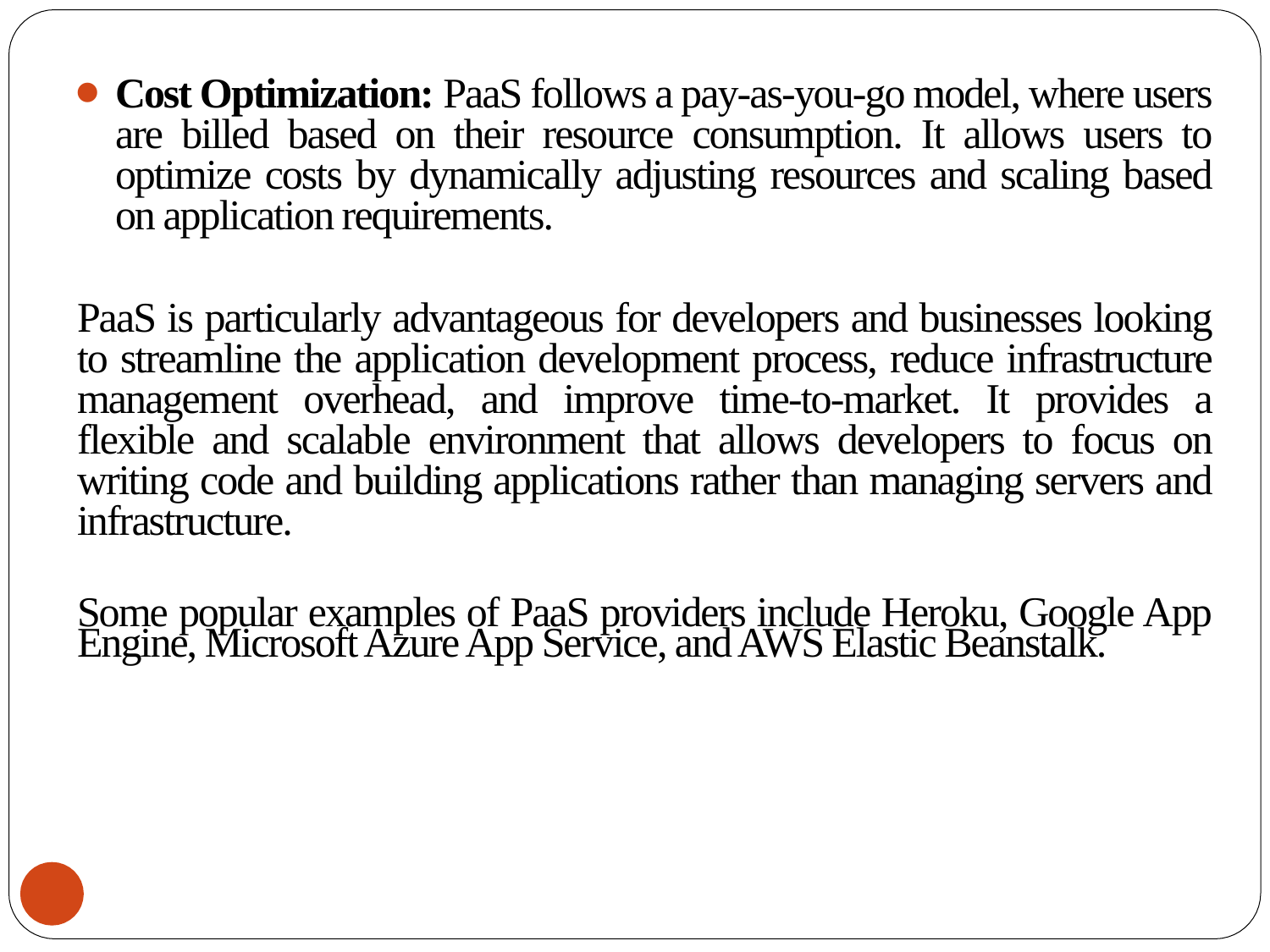

Cost Optimization: PaaS follows a pay-as-you-go model, where users are billed based on their resource consumption. It allows users to optimize costs by dynamically adjusting resources and scaling based on application requirements.

PaaS is particularly advantageous for developers and businesses looking to streamline the application development process, reduce infrastructure management overhead, and improve time-to-market. It provides a flexible and scalable environment that allows developers to focus on writing code and building applications rather than managing servers and infrastructure.

Some popular examples of PaaS providers include Heroku, Google App Engine, Microsoft Azure App Service, and AWS Elastic Beanstalk.